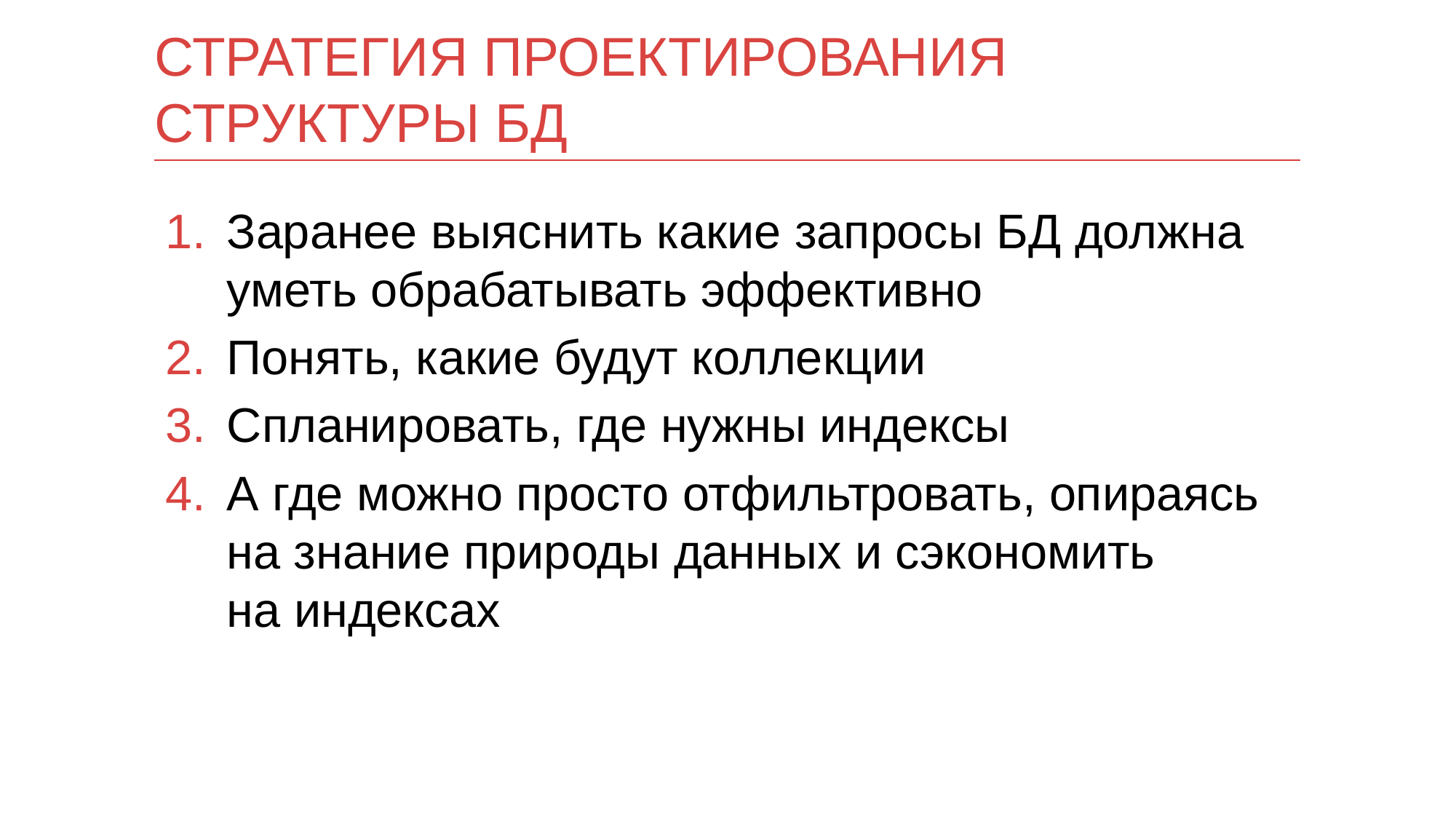

# Стратегия Проектирования структуры БД
Заранее выяснить какие запросы БД должна уметь обрабатывать эффективно
Понять, какие будут коллекции
Спланировать, где нужны индексы
А где можно просто отфильтровать, опираясь на знание природы данных и сэкономить на индексах